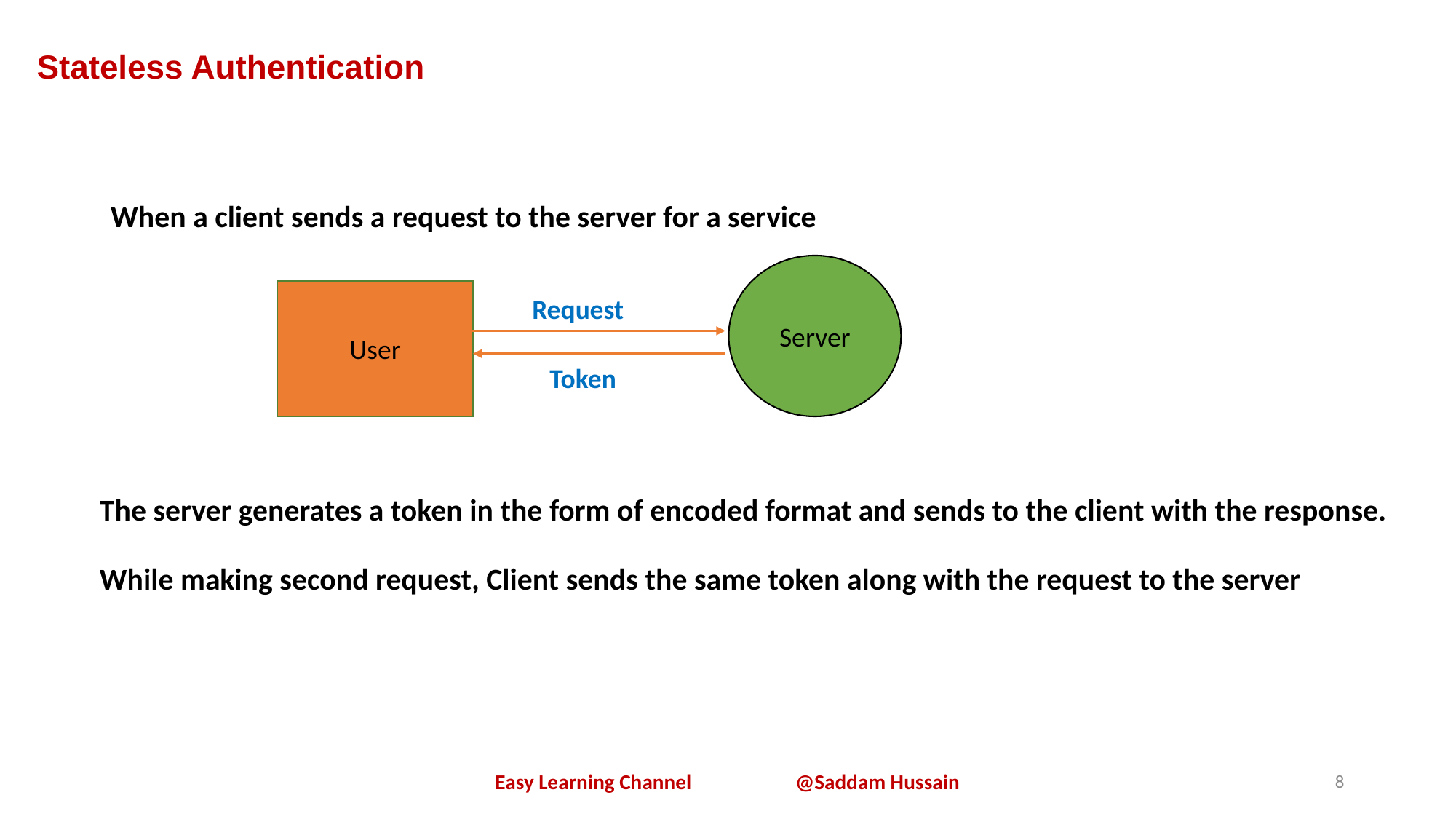

Stateless Authentication
When a client sends a request to the server for a service
Server
User
Request
Token
The server generates a token in the form of encoded format and sends to the client with the response.

While making second request, Client sends the same token along with the request to the server
Easy Learning Channel                      @Saddam Hussain
8